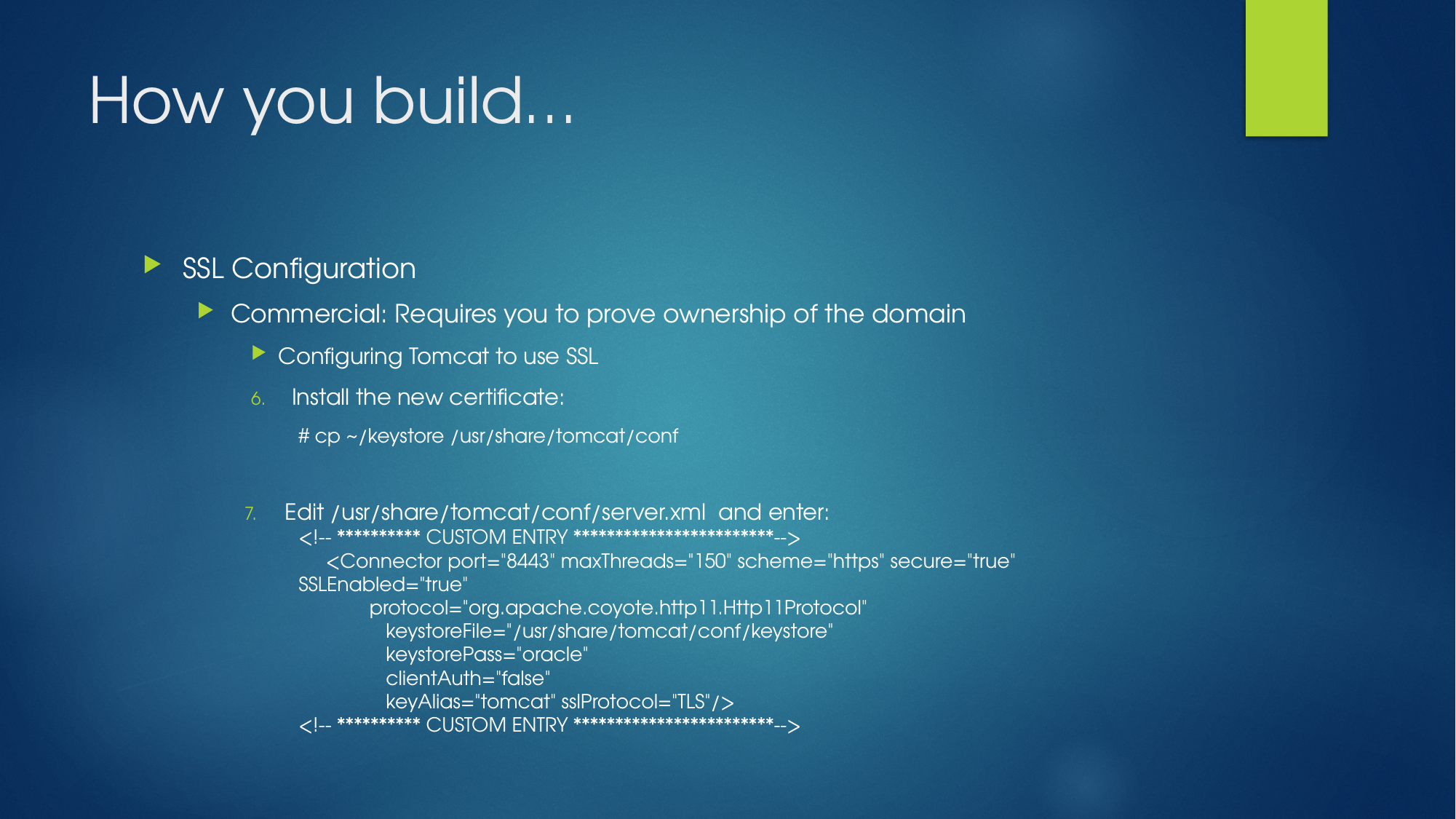

# How you build…
SSL Configuration
Commercial: Requires you to prove ownership of the domain
Configuring Tomcat to use SSL
Install the new certificate:
# cp ~/keystore /usr/share/tomcat/conf

Edit /usr/share/tomcat/conf/server.xml  and enter:
<!-- ********** CUSTOM ENTRY ************************-->
     <Connector port="8443" maxThreads="150" scheme="https" secure="true" SSLEnabled="true"
             protocol="org.apache.coyote.http11.Http11Protocol"
                keystoreFile="/usr/share/tomcat/conf/keystore"
                keystorePass="oracle"
                clientAuth="false"
                keyAlias="tomcat" sslProtocol="TLS"/>
<!-- ********** CUSTOM ENTRY ************************-->